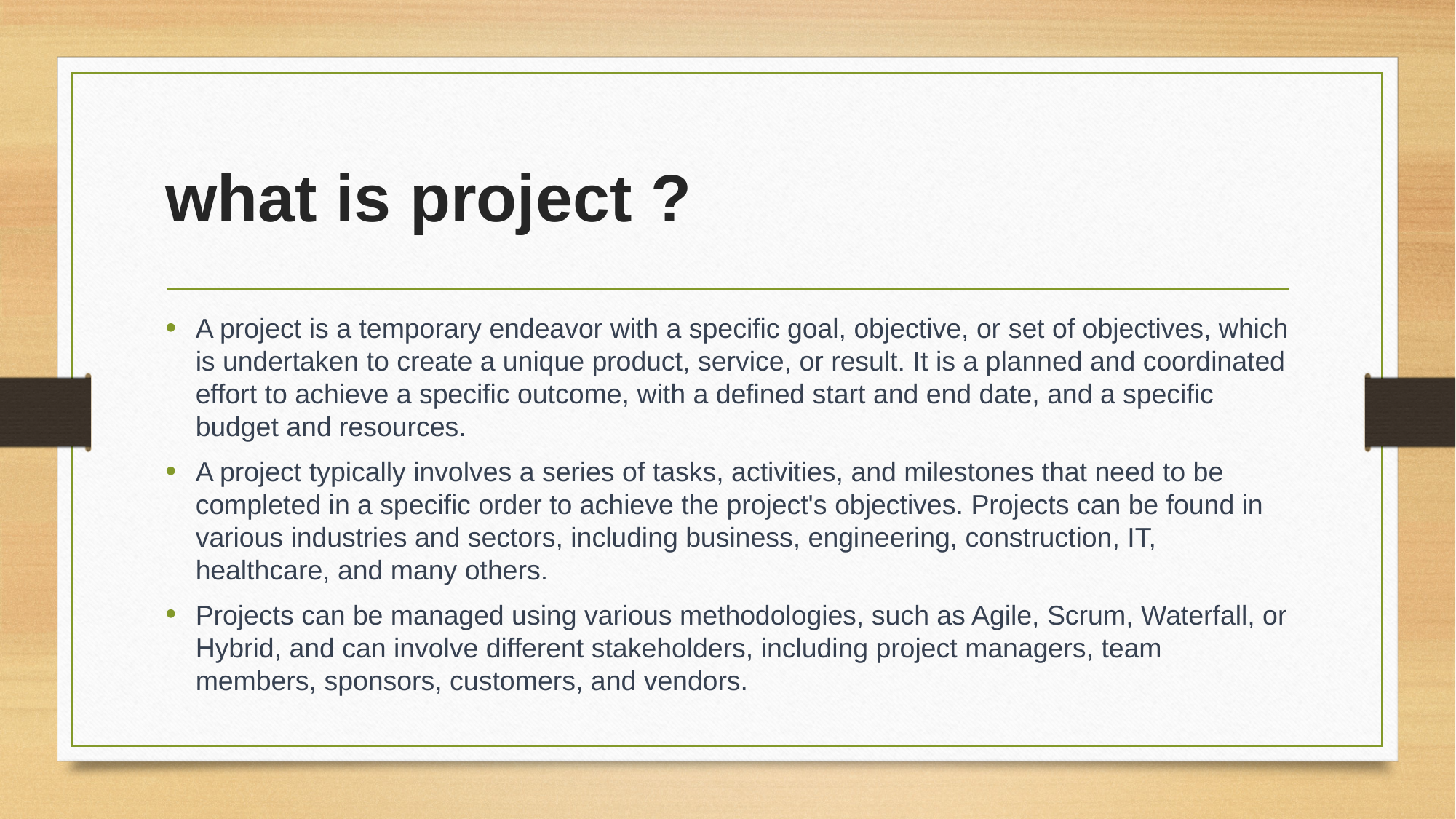

# what is project ?
A project is a temporary endeavor with a specific goal, objective, or set of objectives, which is undertaken to create a unique product, service, or result. It is a planned and coordinated effort to achieve a specific outcome, with a defined start and end date, and a specific budget and resources.
A project typically involves a series of tasks, activities, and milestones that need to be completed in a specific order to achieve the project's objectives. Projects can be found in various industries and sectors, including business, engineering, construction, IT, healthcare, and many others.
Projects can be managed using various methodologies, such as Agile, Scrum, Waterfall, or Hybrid, and can involve different stakeholders, including project managers, team members, sponsors, customers, and vendors.